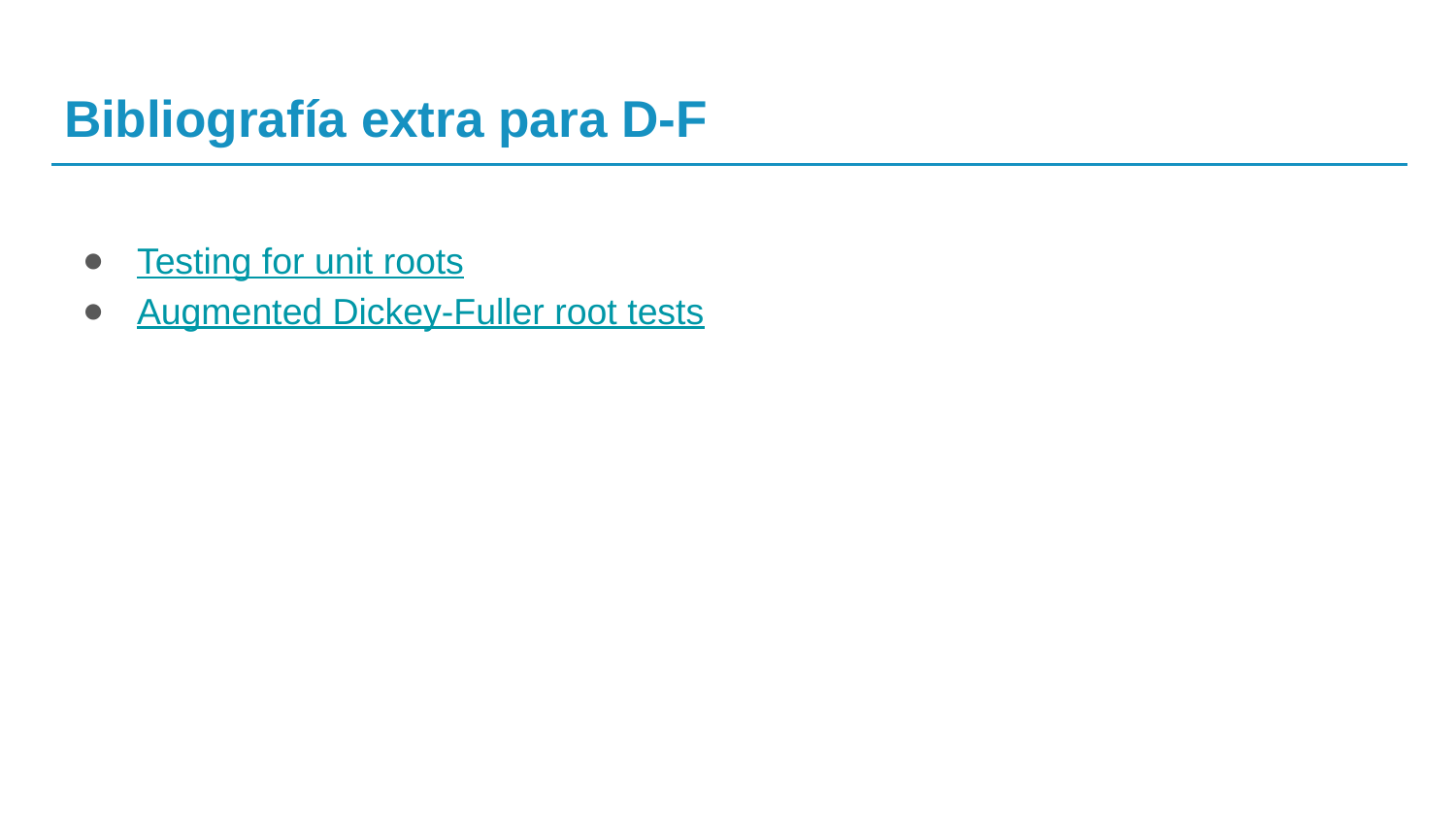

# Bibliografía extra para D-F
Testing for unit roots
Augmented Dickey-Fuller root tests